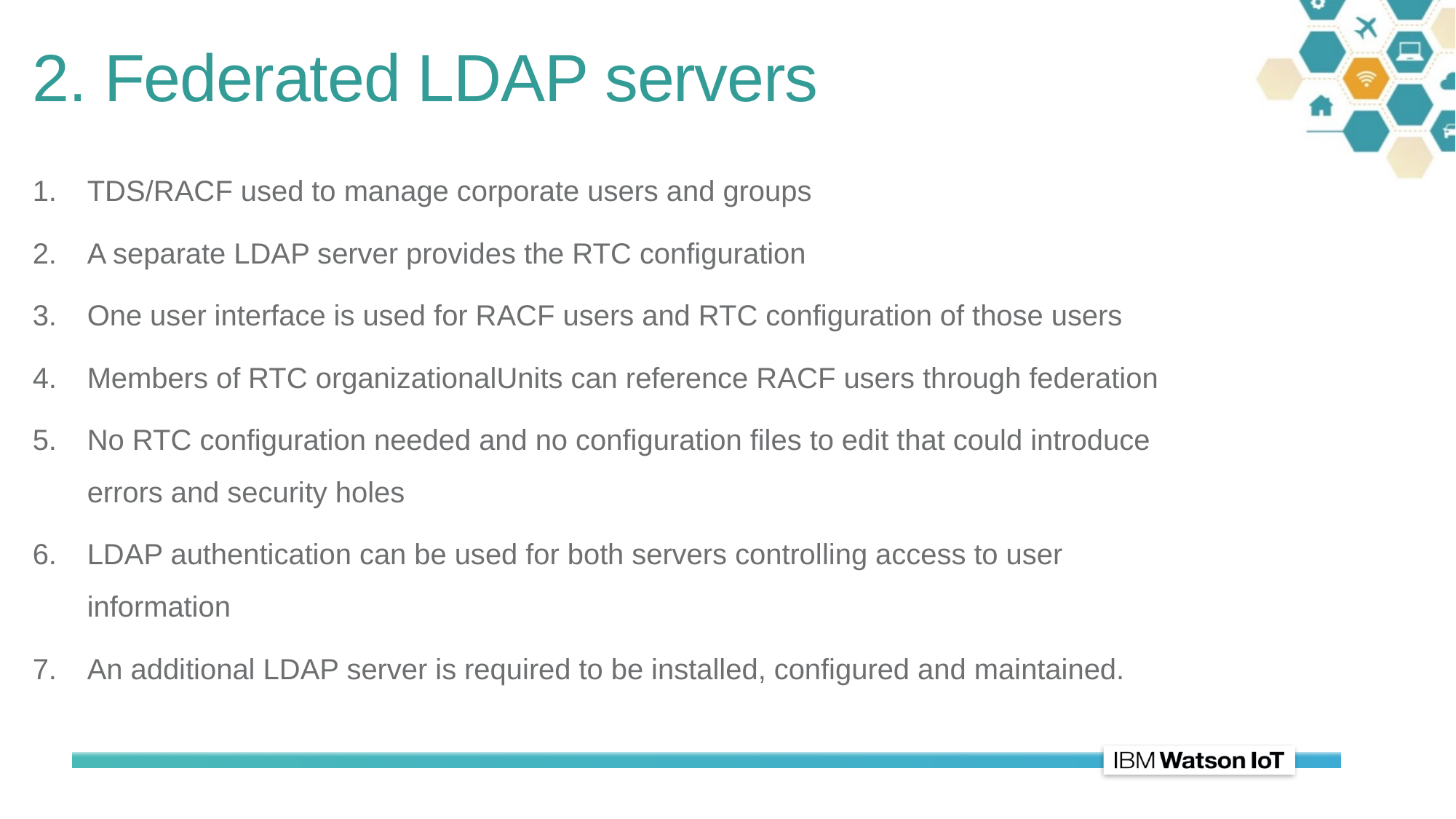

# 2. Federated LDAP servers
TDS/RACF used to manage corporate users and groups
A separate LDAP server provides the RTC configuration
One user interface is used for RACF users and RTC configuration of those users
Members of RTC organizationalUnits can reference RACF users through federation
No RTC configuration needed and no configuration files to edit that could introduce errors and security holes
LDAP authentication can be used for both servers controlling access to user information
An additional LDAP server is required to be installed, configured and maintained.